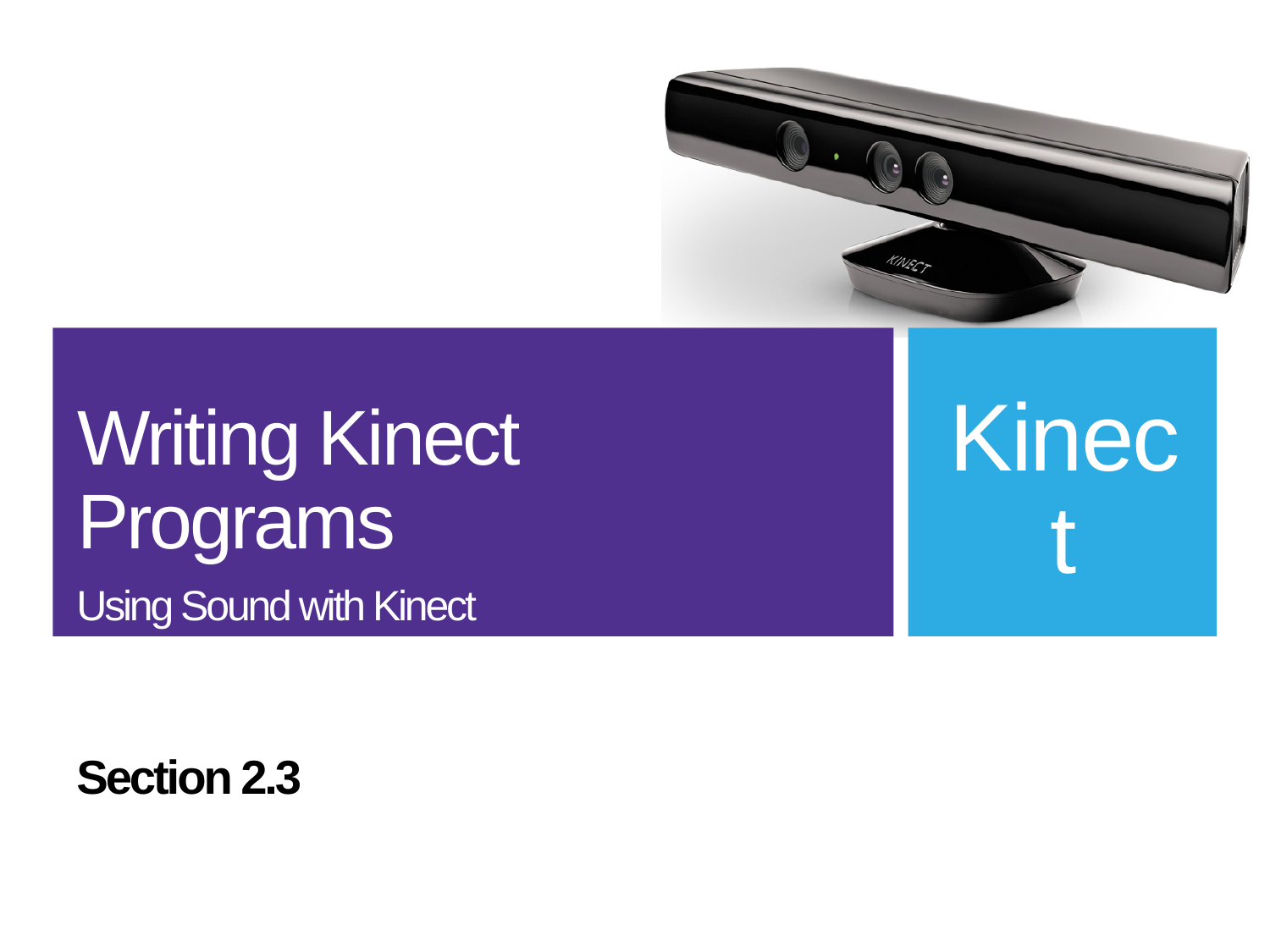

# Writing Kinect Programs
Using Sound with Kinect
Section 2.3